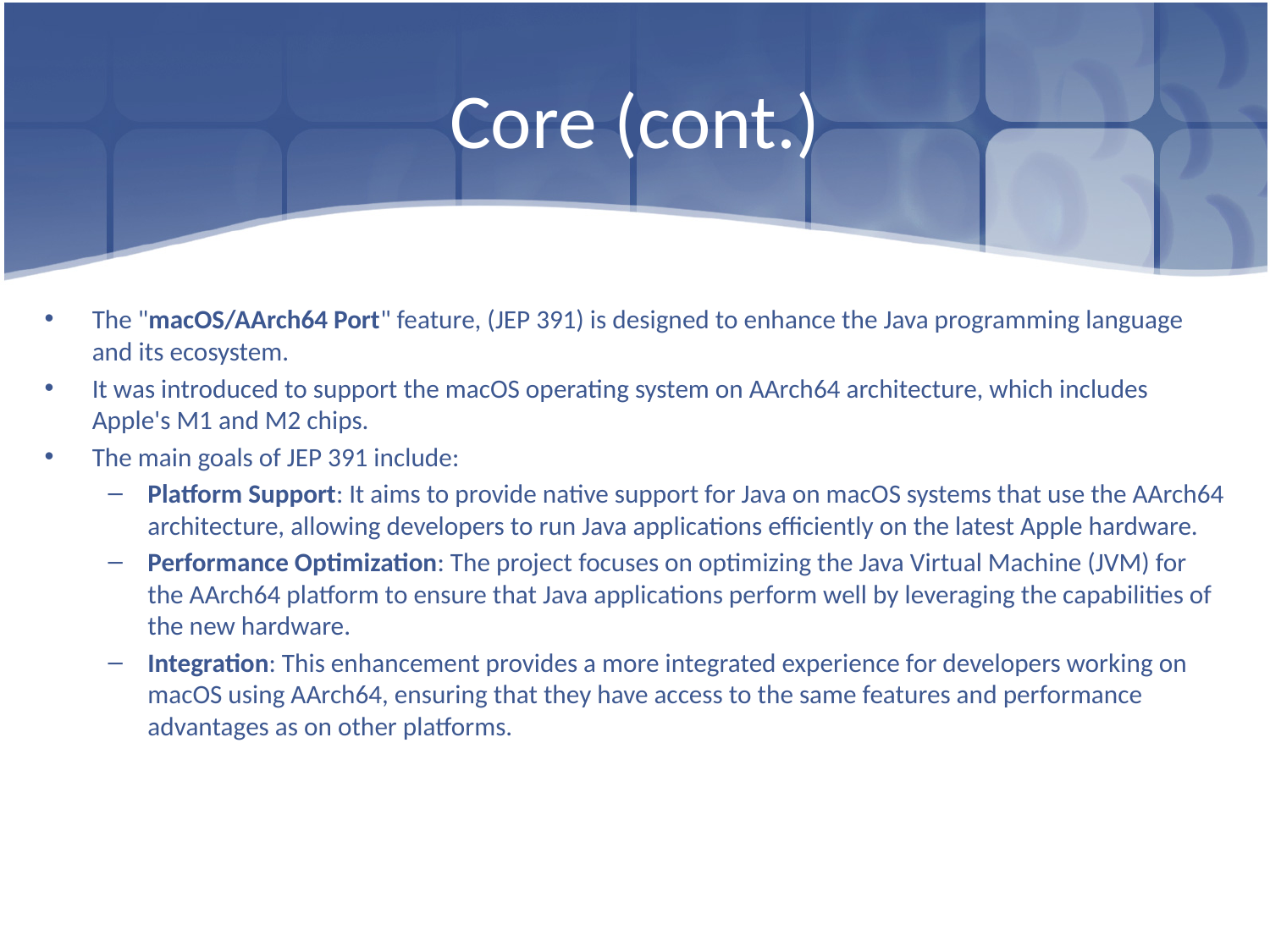

# Core (cont.)
The "macOS/AArch64 Port" feature, (JEP 391) is designed to enhance the Java programming language and its ecosystem.
It was introduced to support the macOS operating system on AArch64 architecture, which includes Apple's M1 and M2 chips.
The main goals of JEP 391 include:
Platform Support: It aims to provide native support for Java on macOS systems that use the AArch64 architecture, allowing developers to run Java applications efficiently on the latest Apple hardware.
Performance Optimization: The project focuses on optimizing the Java Virtual Machine (JVM) for the AArch64 platform to ensure that Java applications perform well by leveraging the capabilities of the new hardware.
Integration: This enhancement provides a more integrated experience for developers working on macOS using AArch64, ensuring that they have access to the same features and performance advantages as on other platforms.